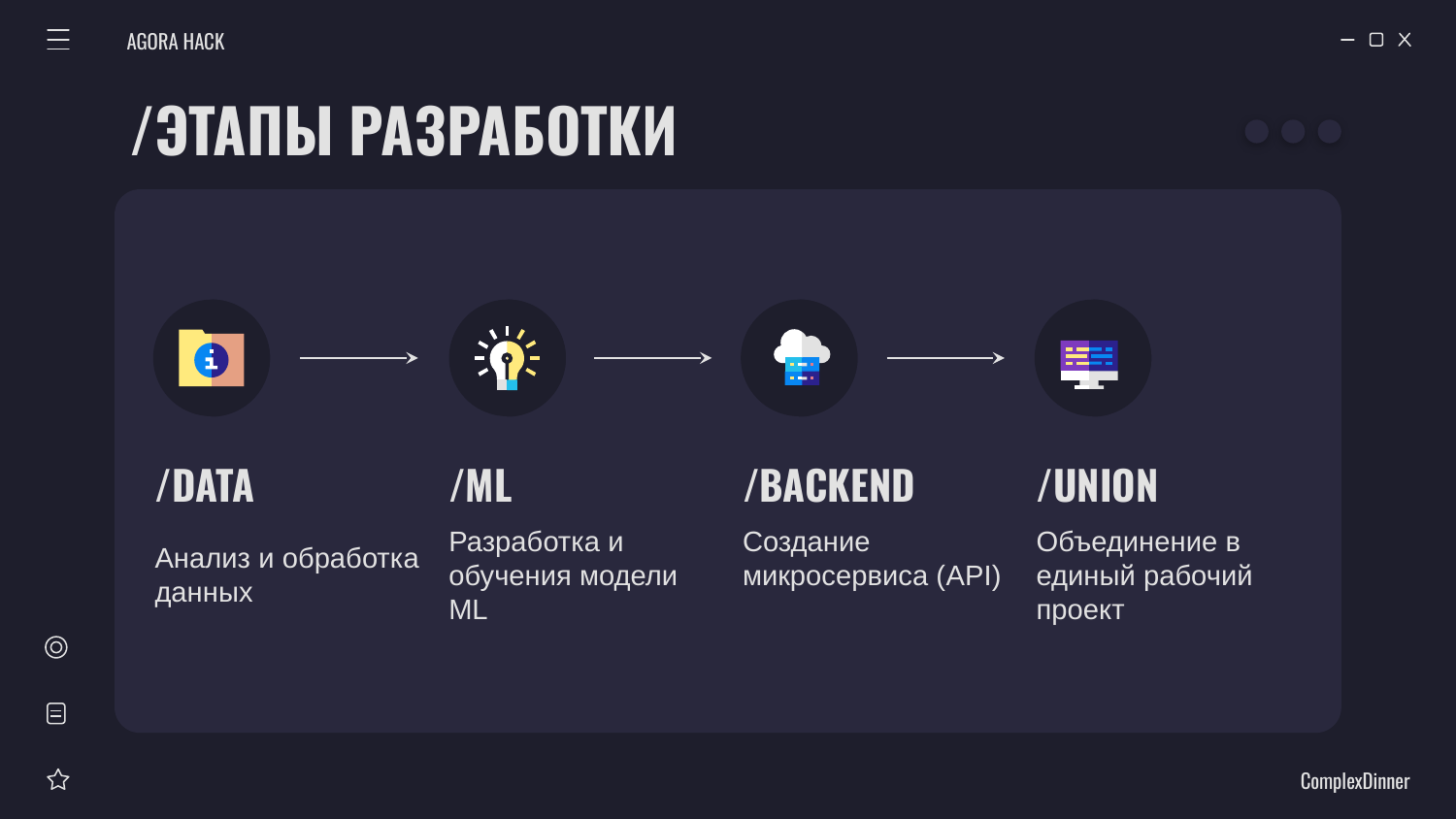

AGORA HACK

# /ЭТАПЫ РАЗРАБОТКИ

/DATA
/ML
/BACKEND
/UNION
Анализ и обработка данных
Разработка и обучения модели ML
Создание микросервиса (API)
Объединение в единый рабочий проект

ComplexDinner